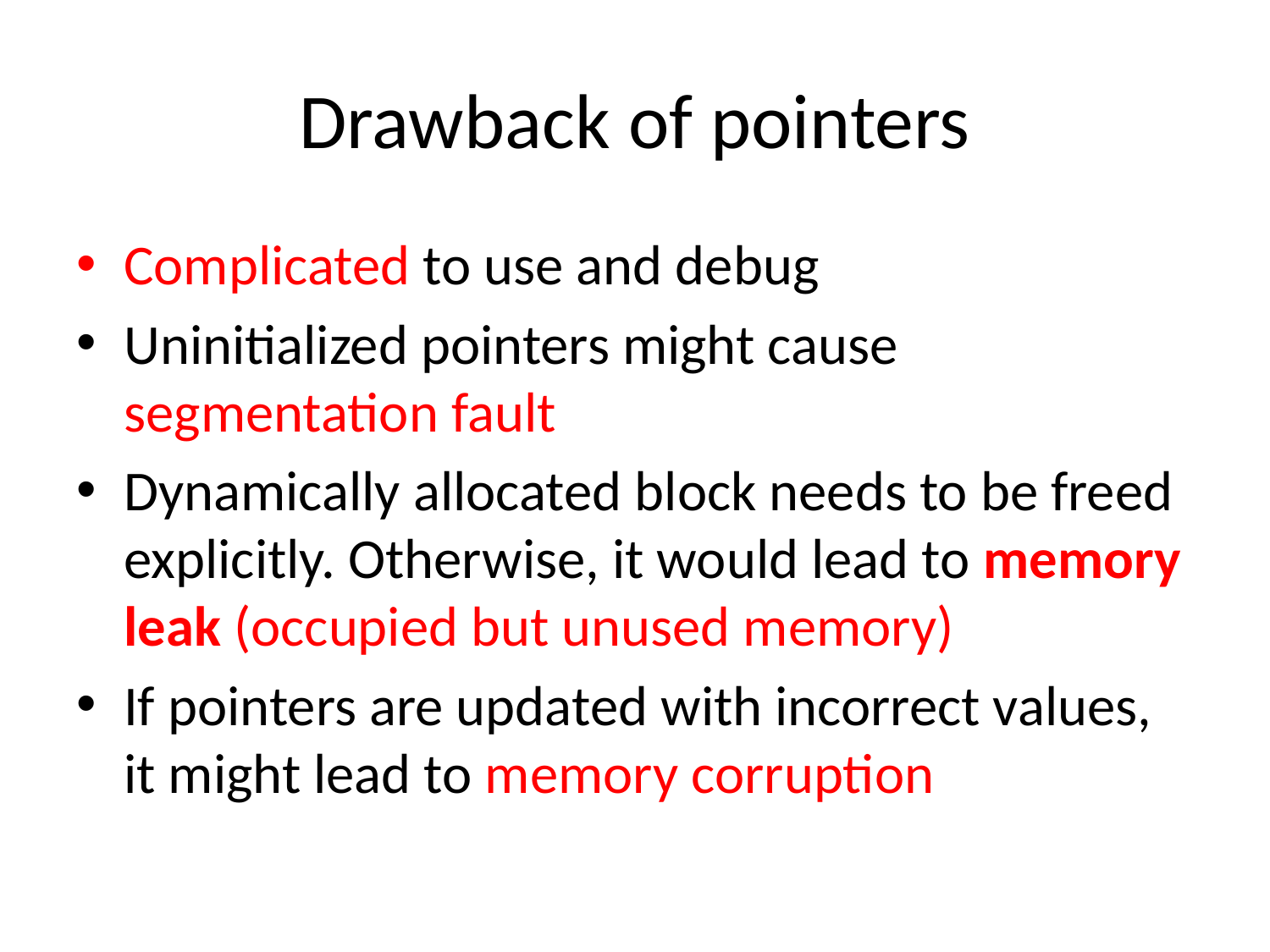

# Drawback of pointers
Complicated to use and debug
Uninitialized pointers might cause segmentation fault
Dynamically allocated block needs to be freed explicitly. Otherwise, it would lead to memory leak (occupied but unused memory)
If pointers are updated with incorrect values, it might lead to memory corruption